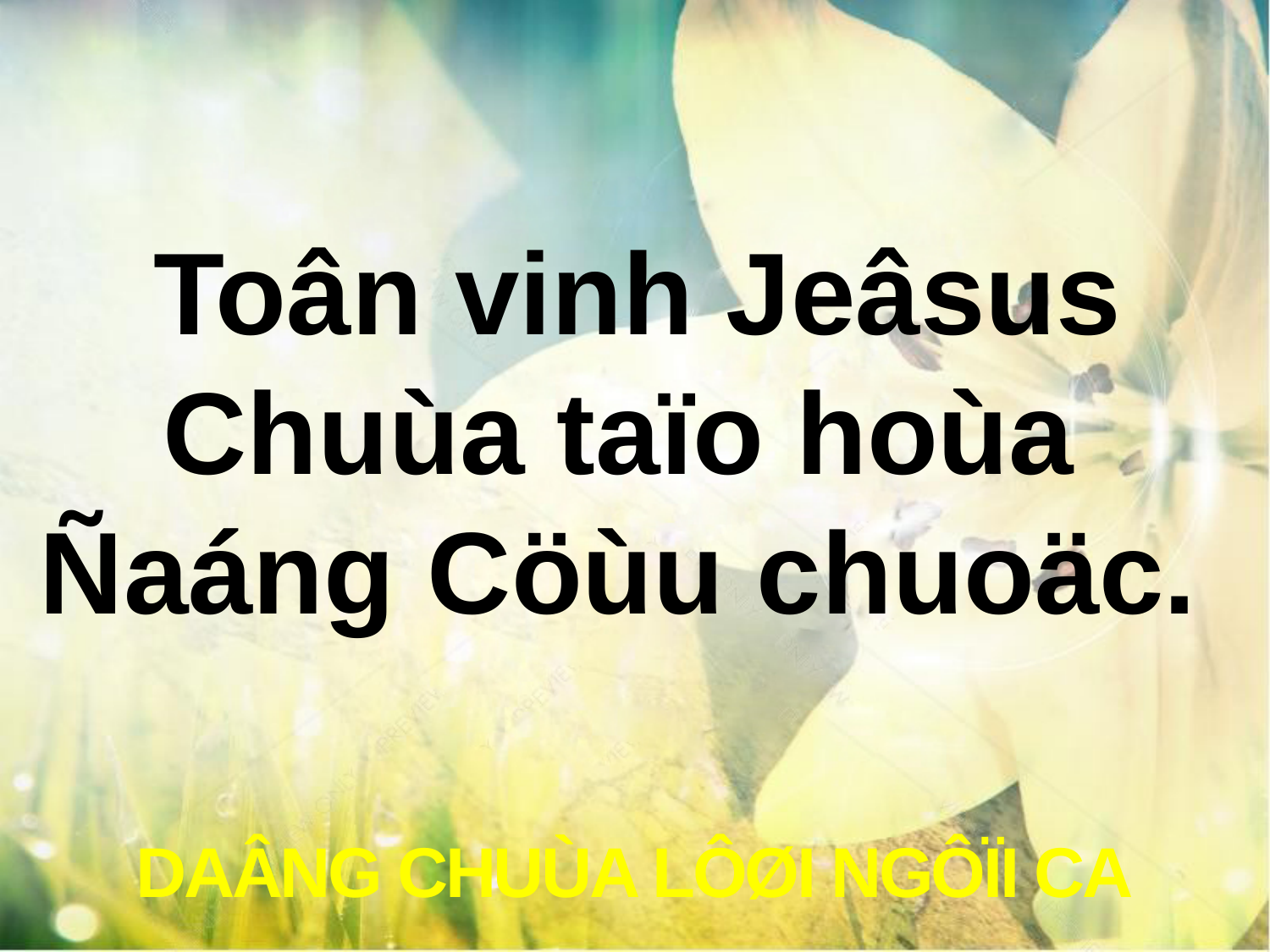

Toân vinh Jeâsus
Chuùa taïo hoùa
Ñaáng Cöùu chuoäc.
DAÂNG CHUÙA LÔØI NGÔÏI CA